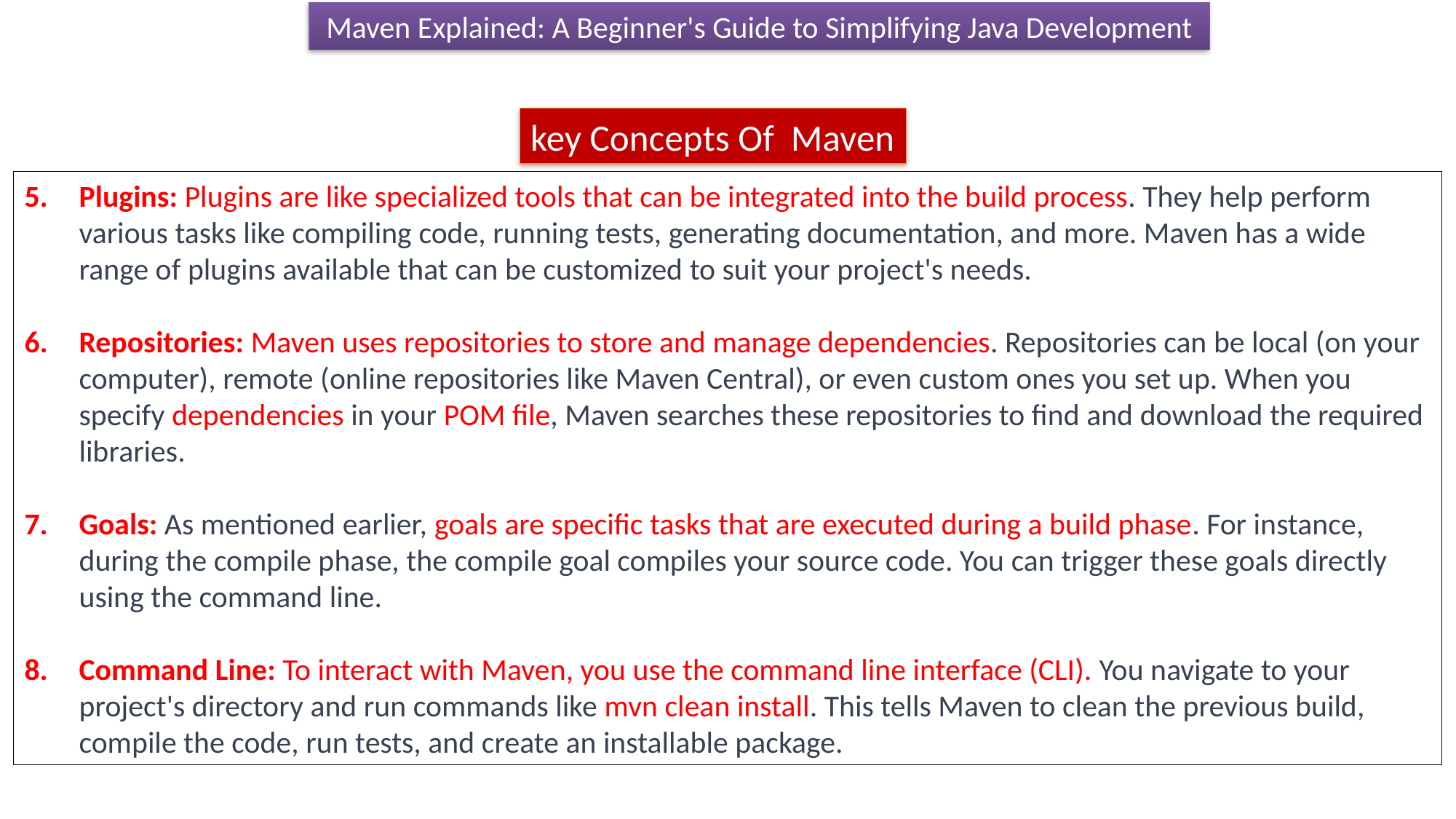

Maven Explained: A Beginner's Guide to Simplifying Java Development

key Concepts Of  Maven
Plugins: Plugins are like specialized tools that can be integrated into the build process. They help perform various tasks like compiling code, running tests, generating documentation, and more. Maven has a wide range of plugins available that can be customized to suit your project's needs.

Repositories: Maven uses repositories to store and manage dependencies. Repositories can be local (on your computer), remote (online repositories like Maven Central), or even custom ones you set up. When you specify dependencies in your POM file, Maven searches these repositories to find and download the required libraries.

Goals: As mentioned earlier, goals are specific tasks that are executed during a build phase. For instance, during the compile phase, the compile goal compiles your source code. You can trigger these goals directly using the command line.

Command Line: To interact with Maven, you use the command line interface (CLI). You navigate to your project's directory and run commands like mvn clean install. This tells Maven to clean the previous build, compile the code, run tests, and create an installable package.